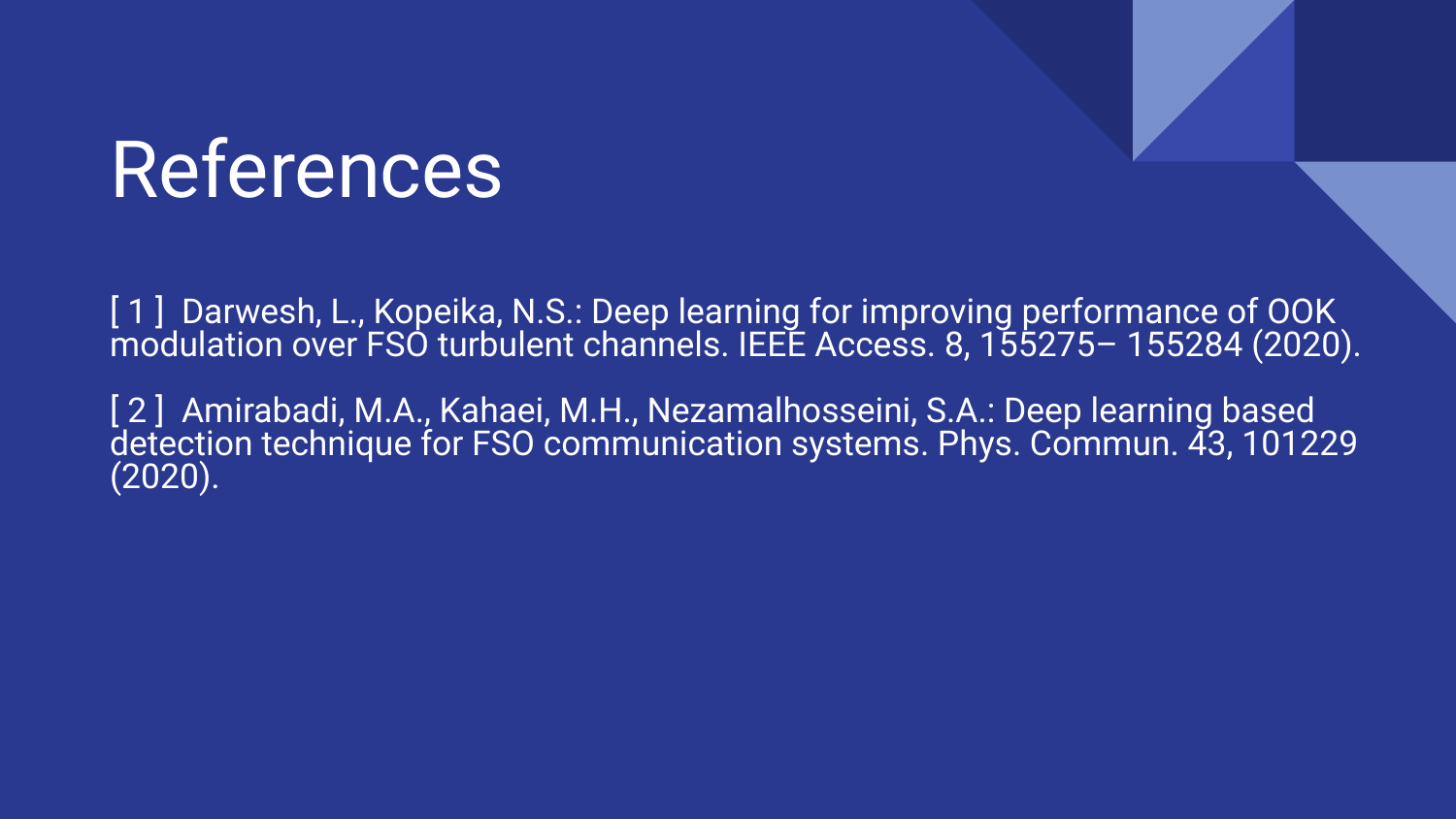

# References
[ 1 ]  Darwesh, L., Kopeika, N.S.: Deep learning for improving performance of OOK modulation over FSO turbulent channels. IEEE Access. 8, 155275– 155284 (2020).

[ 2 ]  Amirabadi, M.A., Kahaei, M.H., Nezamalhosseini, S.A.: Deep learning based detection technique for FSO communication systems. Phys. Commun. 43, 101229 (2020).